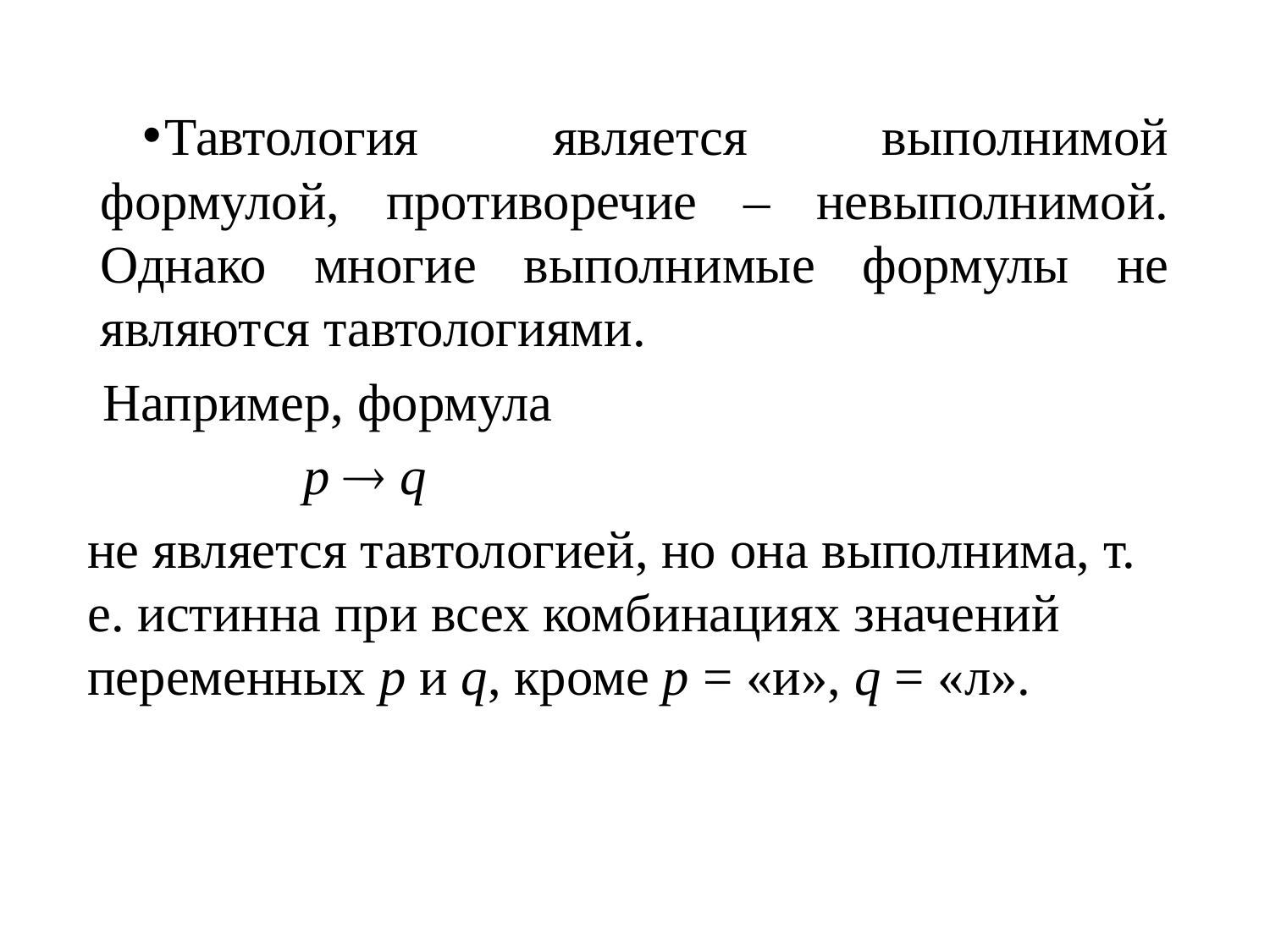

Тавтология является выполнимой формулой, противоречие – невыполнимой. Однако многие выполнимые формулы не являются тавтологиями.
Например, формула
p → q
не является тавтологией, но она выполнима, т. е. истинна при всех комбинациях значений переменных p и q, кроме p = «и», q = «л».